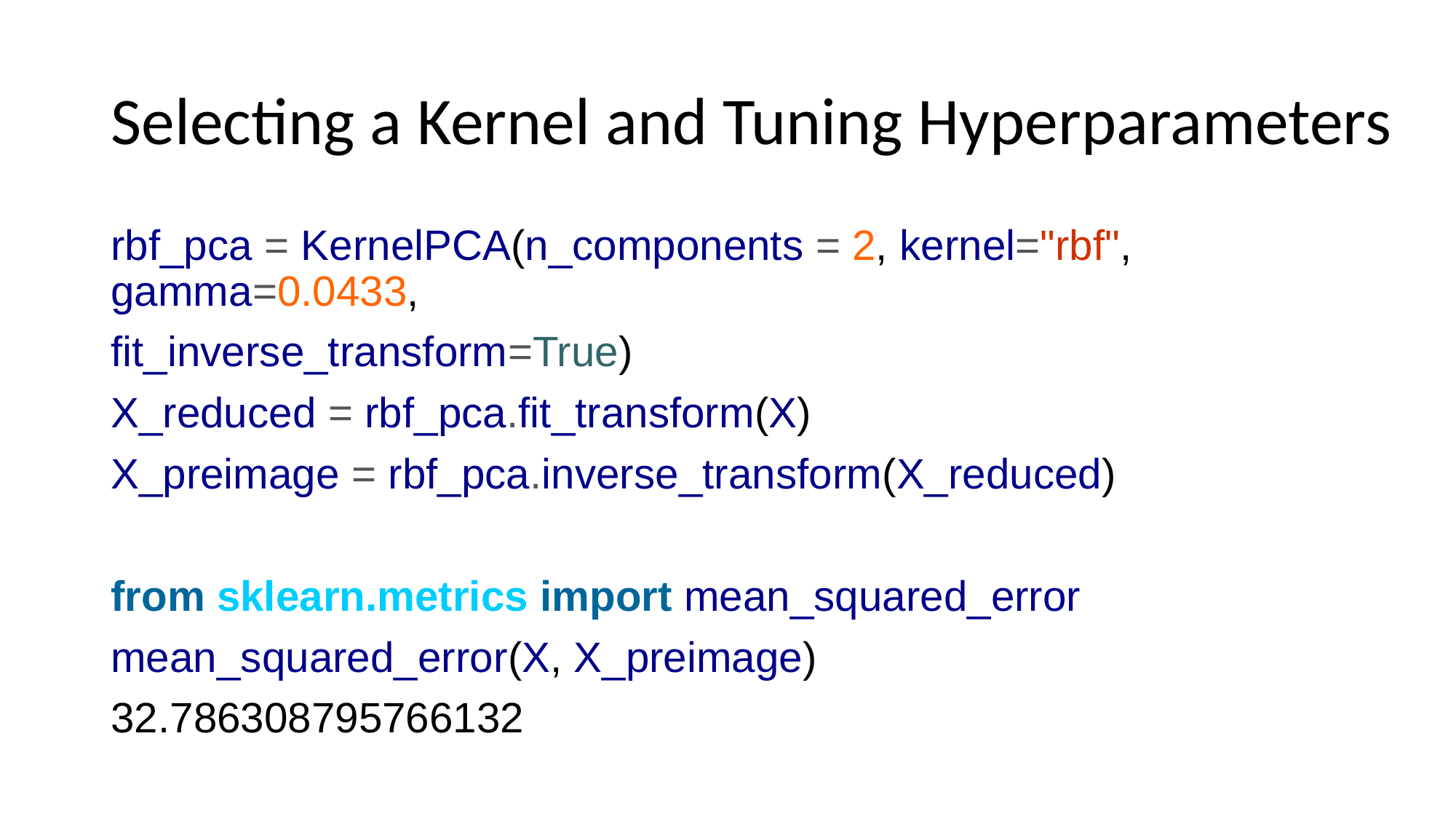

# Selecting a Kernel and Tuning Hyperparameters
rbf_pca = KernelPCA(n_components = 2, kernel="rbf", gamma=0.0433,
fit_inverse_transform=True)
X_reduced = rbf_pca.fit_transform(X)
X_preimage = rbf_pca.inverse_transform(X_reduced)

from sklearn.metrics import mean_squared_error
mean_squared_error(X, X_preimage)
32.786308795766132